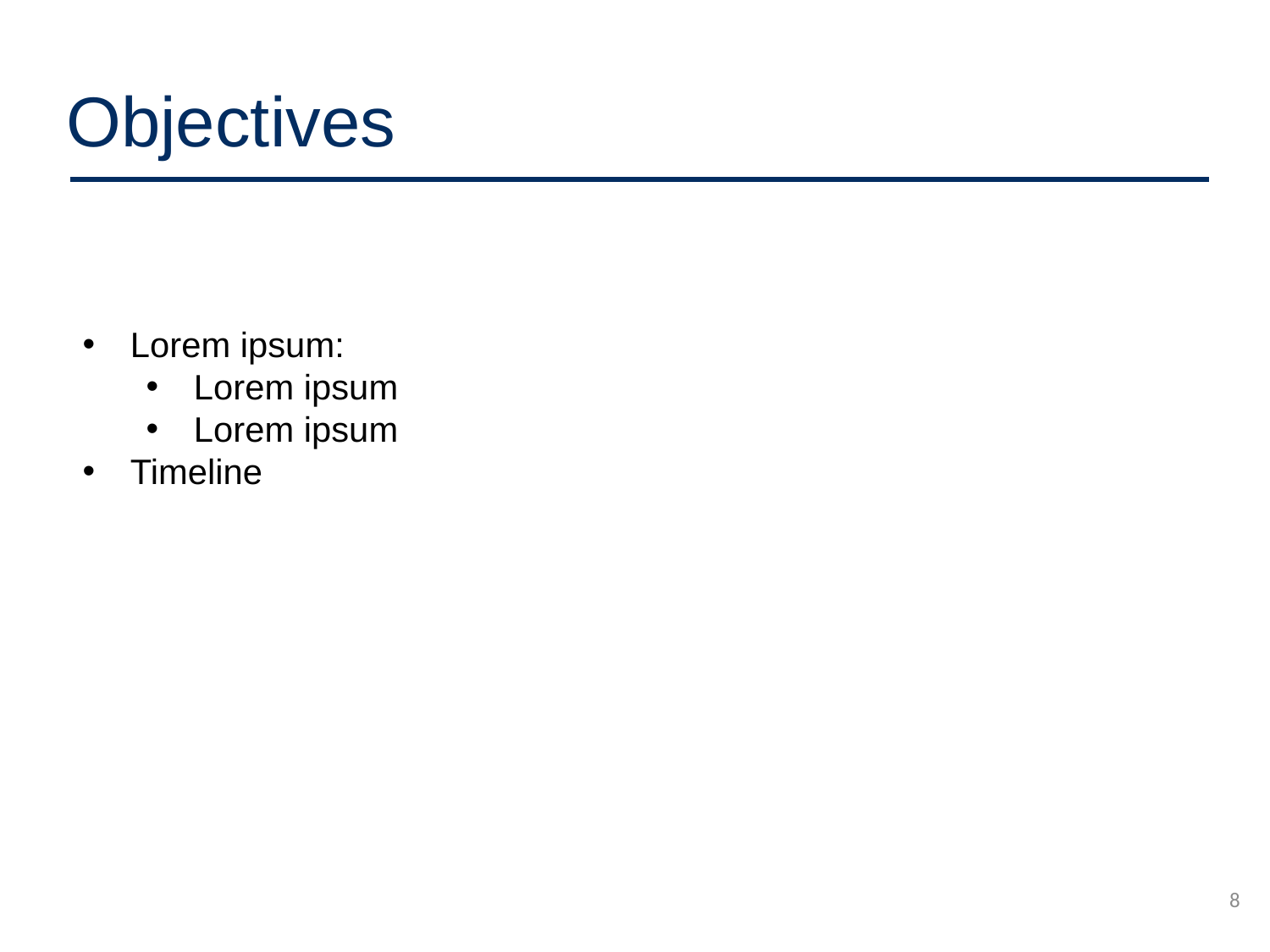

Objectives
Lorem ipsum:
Lorem ipsum
Lorem ipsum
Timeline

8